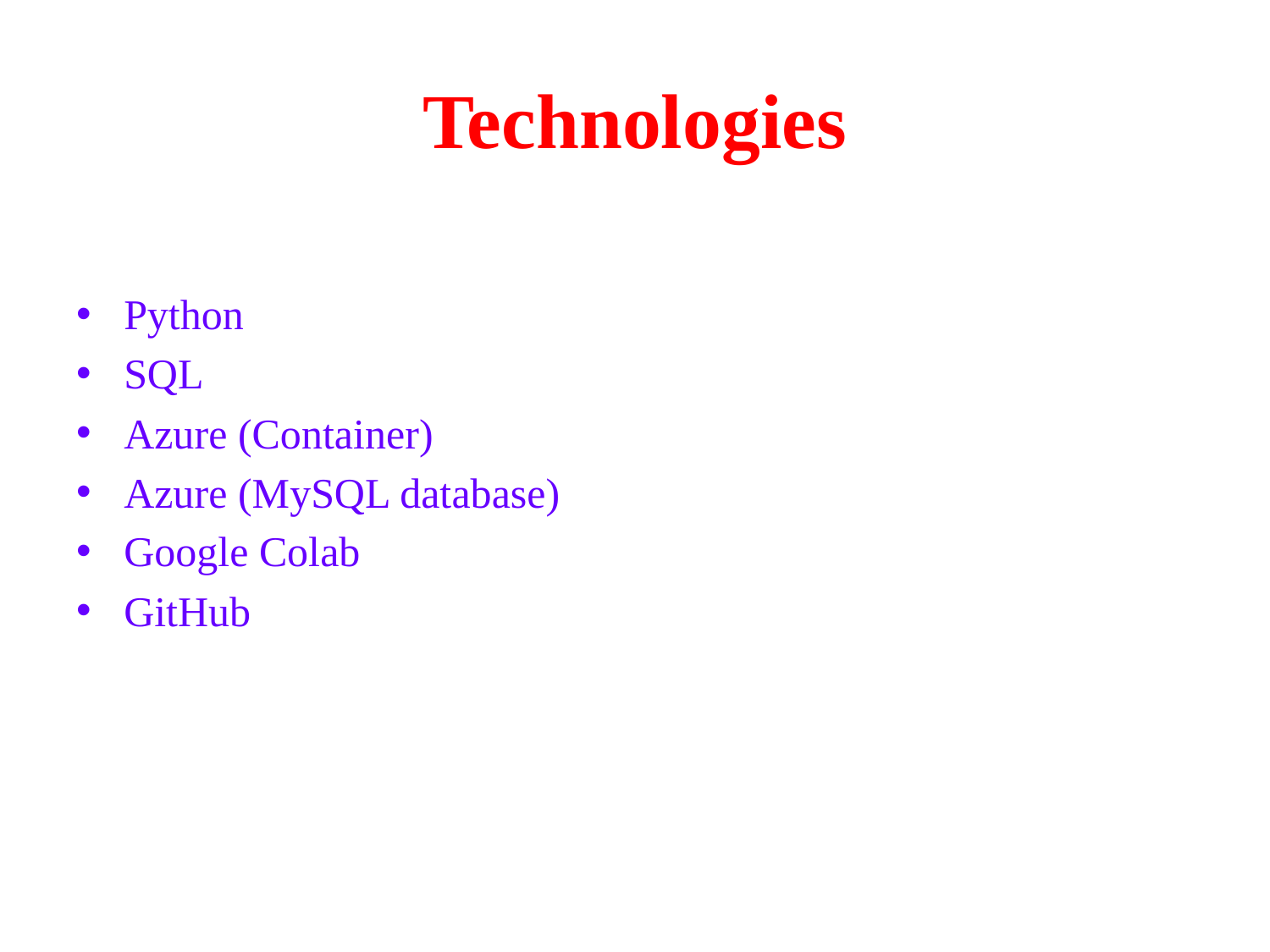

# Technologies

Python
SQL
Azure (Container)
Azure (MySQL database)
Google Colab
GitHub